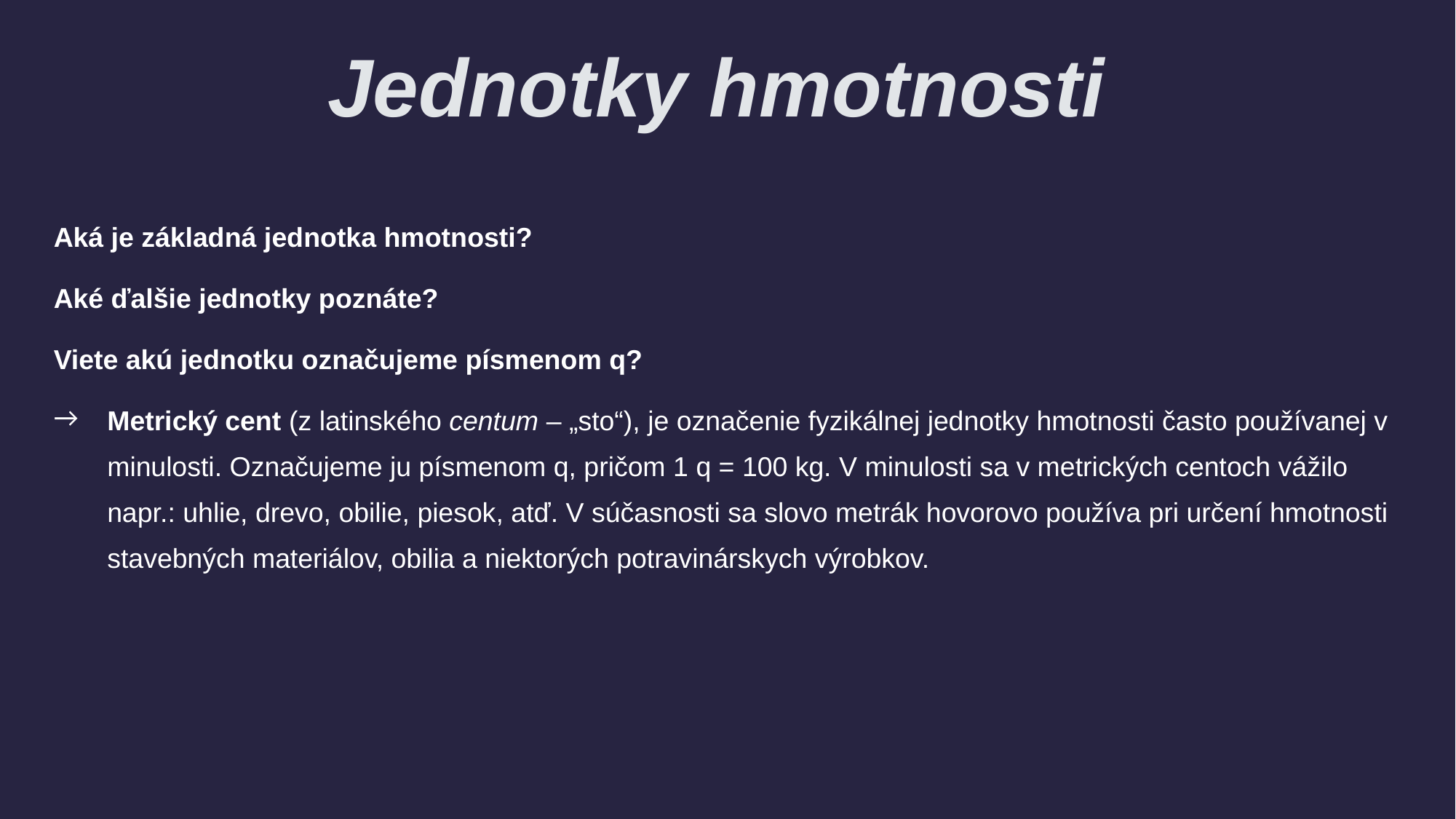

# Jednotky hmotnosti
Aká je základná jednotka hmotnosti?
Aké ďalšie jednotky poznáte?
Viete akú jednotku označujeme písmenom q?
Metrický cent (z latinského centum – „sto“), je označenie fyzikálnej jednotky hmotnosti často používanej v minulosti. Označujeme ju písmenom q, pričom 1 q = 100 kg. V minulosti sa v metrických centoch vážilo napr.: uhlie, drevo, obilie, piesok, atď. V súčasnosti sa slovo metrák hovorovo používa pri určení hmotnosti stavebných materiálov, obilia a niektorých potravinárskych výrobkov.